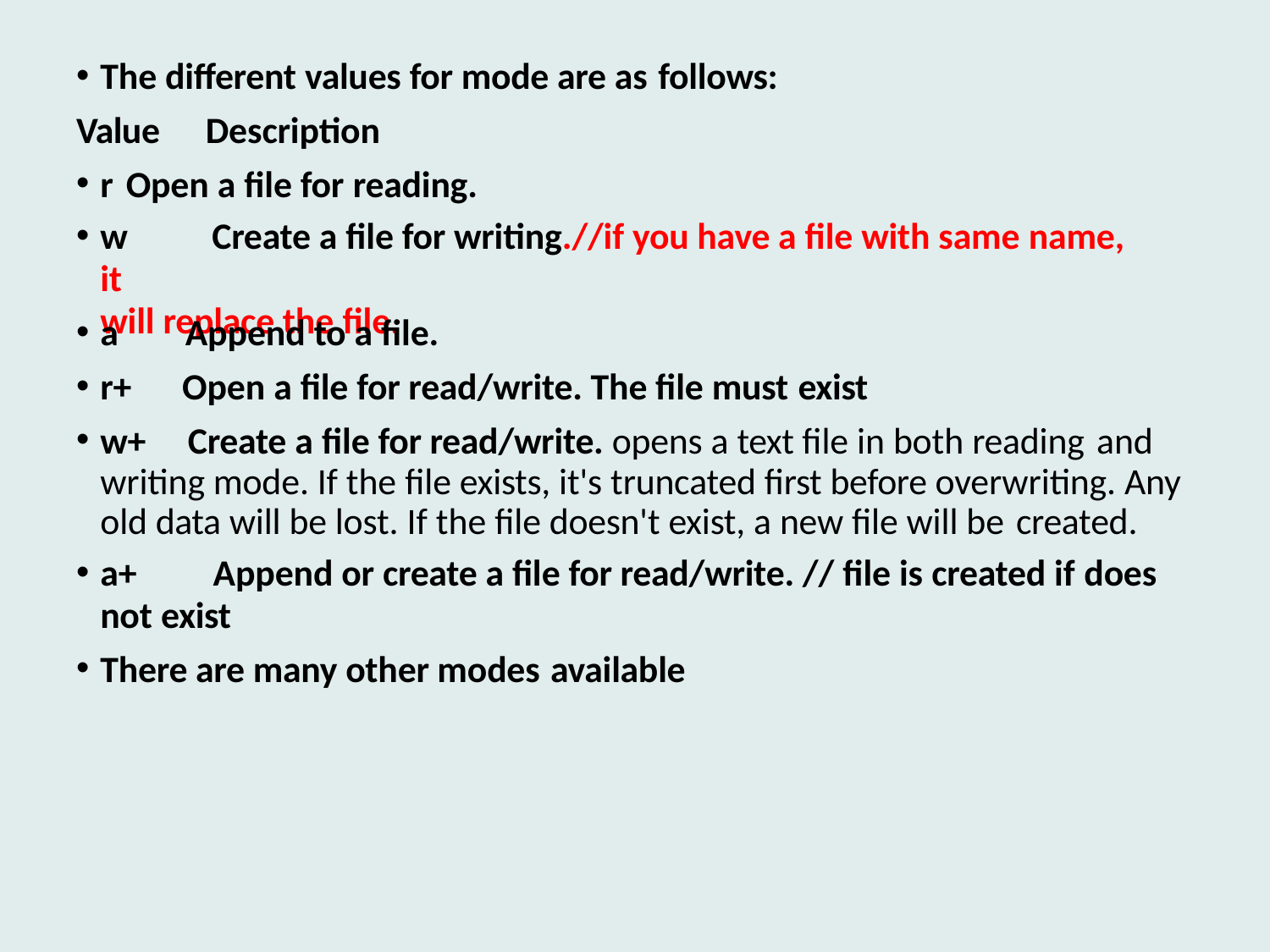

The different values for mode are as follows:
Value	Description
r	Open a file for reading.
w	Create a file for writing.//if you have a file with same name, it
will replace the file.
a
r+
w+
Append to a file.
Open a file for read/write. The file must exist
Create a file for read/write. opens a text file in both reading and
writing mode. If the file exists, it's truncated first before overwriting. Any  old data will be lost. If the file doesn't exist, a new file will be created.
a+	Append or create a file for read/write. // file is created if does
not exist
There are many other modes available